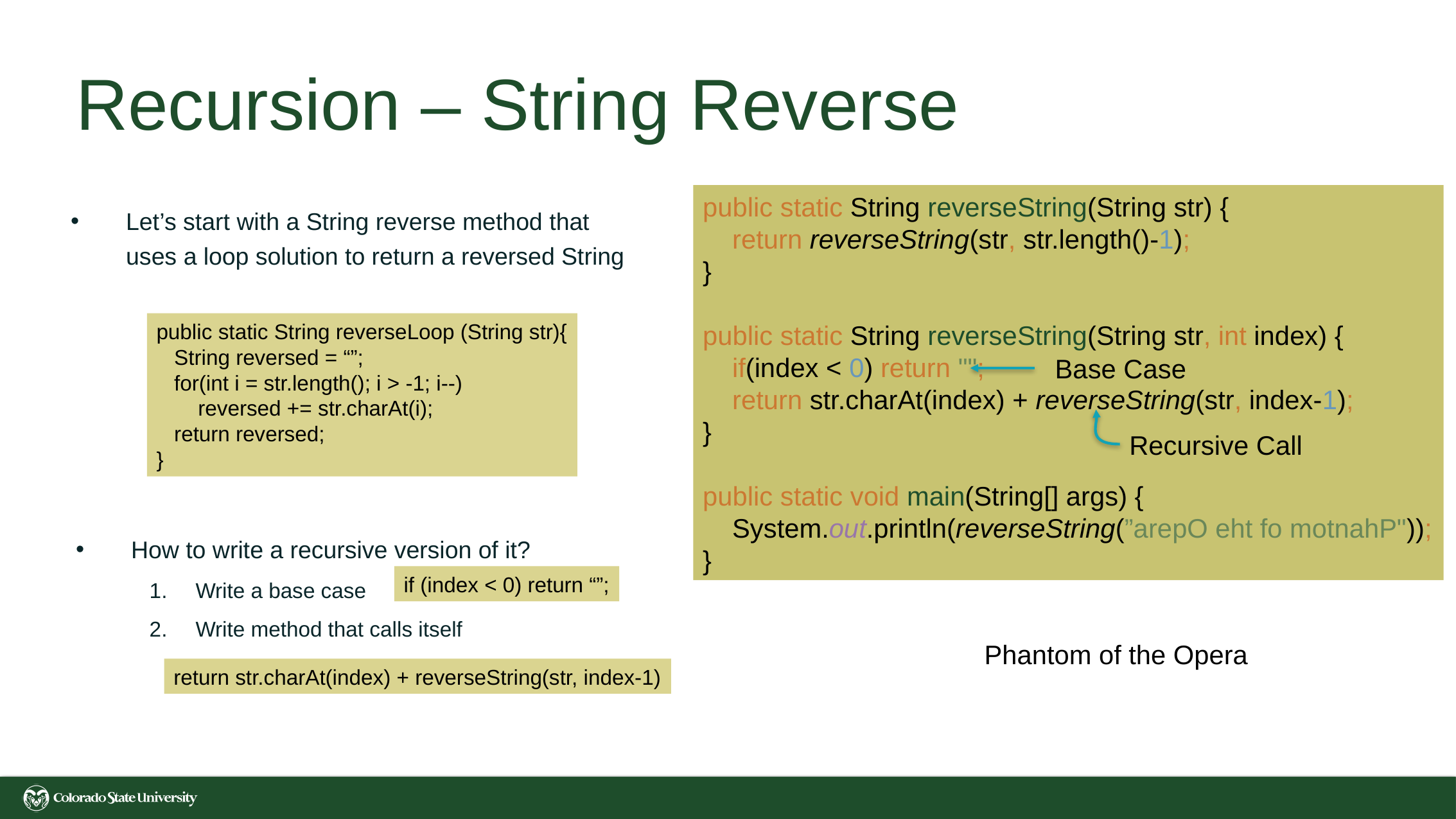

# Recursion – String Reverse
public static String reverseString(String str) {
    return reverseString(str, str.length()-1);
}
public static String reverseString(String str, int index) {
    if(index < 0) return "";
    return str.charAt(index) + reverseString(str, index-1);
}
public static void main(String[] args) {
    System.out.println(reverseString(”arepO eht fo motnahP"));
}
Let’s start with a String reverse method that uses a loop solution to return a reversed String
public static String reverseLoop (String str){
   String reversed = “”;
   for(int i = str.length(); i > -1; i--)
       reversed += str.charAt(i);
   return reversed;
}
Base Case
Recursive Call
How to write a recursive version of it?
Write a base case
Write method that calls itself
if (index < 0) return “”;
Phantom of the Opera
return str.charAt(index) + reverseString(str, index-1)